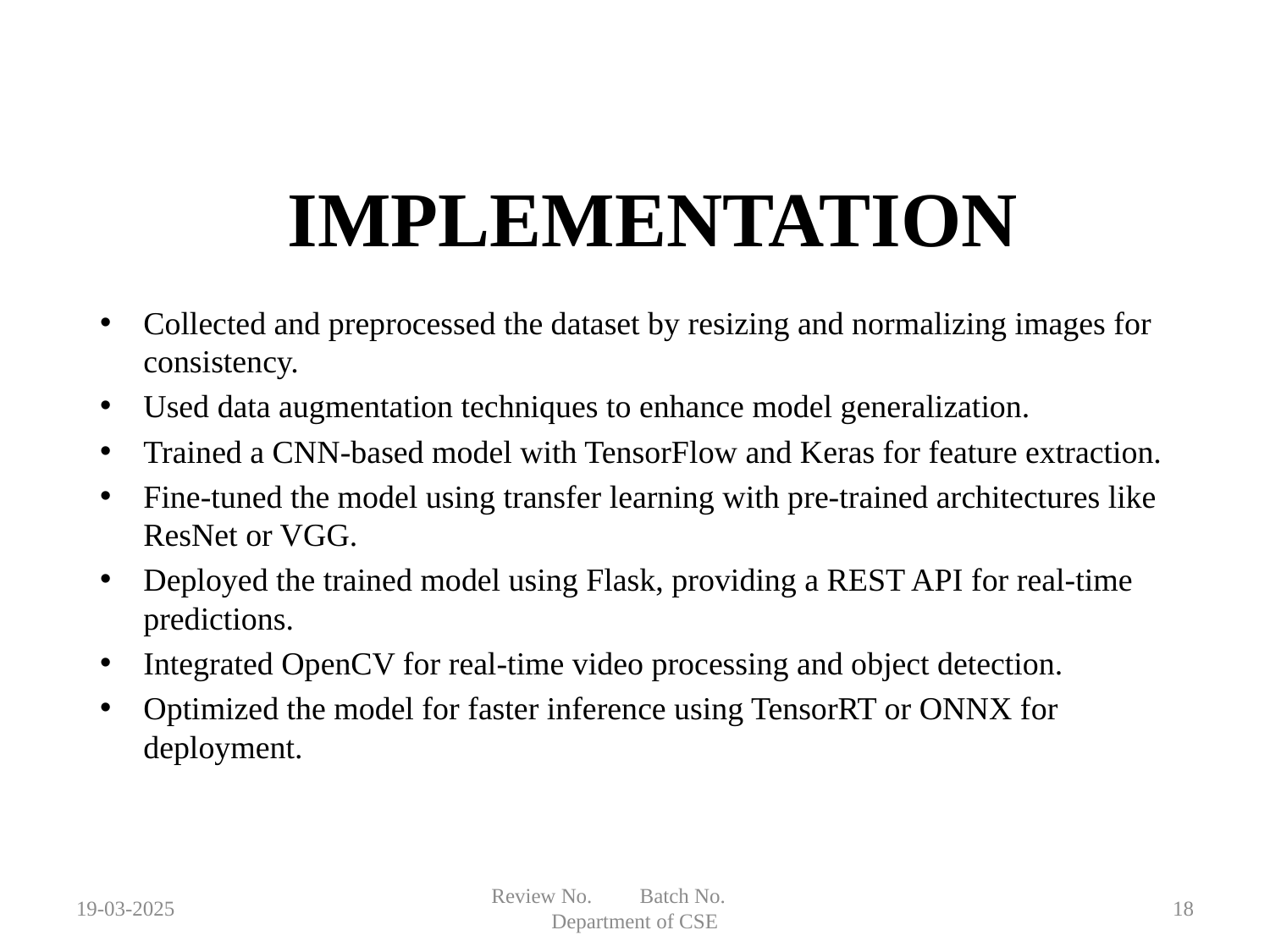

# IMPLEMENTATION
Collected and preprocessed the dataset by resizing and normalizing images for consistency.
Used data augmentation techniques to enhance model generalization.
Trained a CNN-based model with TensorFlow and Keras for feature extraction.
Fine-tuned the model using transfer learning with pre-trained architectures like ResNet or VGG.
Deployed the trained model using Flask, providing a REST API for real-time predictions.
Integrated OpenCV for real-time video processing and object detection.
Optimized the model for faster inference using TensorRT or ONNX for deployment.
19-03-2025
Review No.         Batch No.           Department of CSE
18